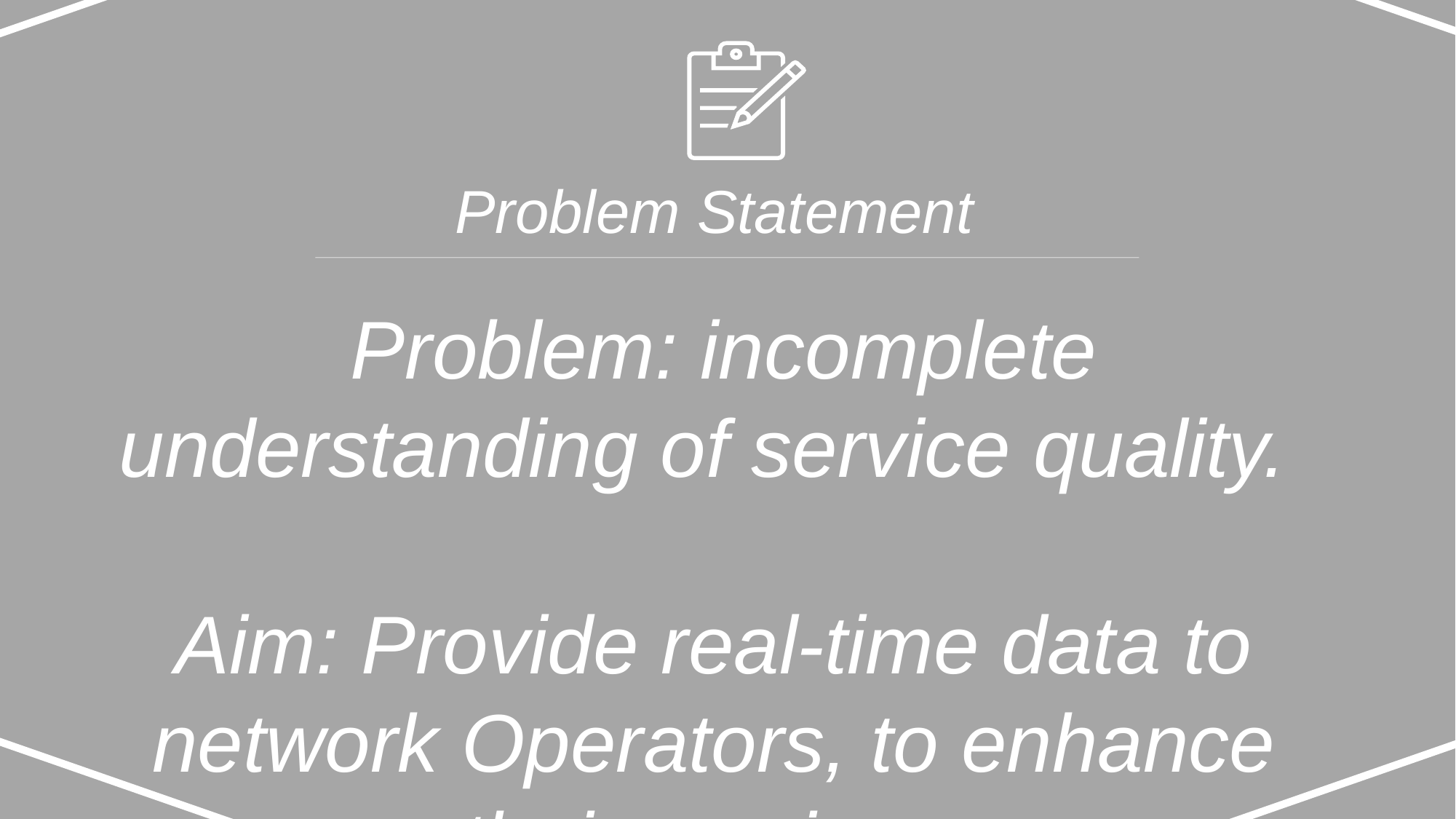

Problem Statement
 Problem: incomplete understanding of service quality.

Aim: Provide real-time data to network Operators, to enhance their services.